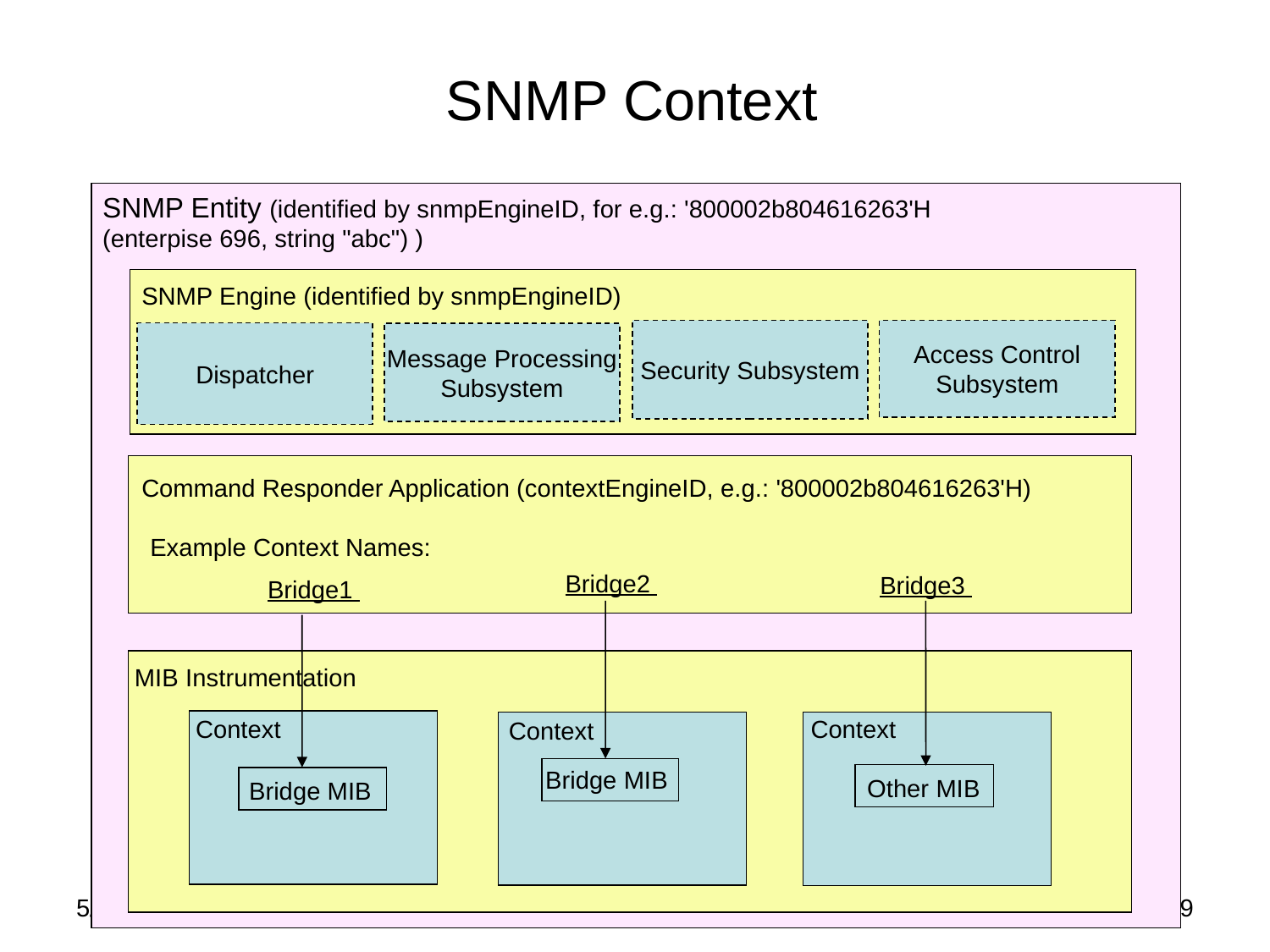

# SNMP Context
SNMP Entity (identified by snmpEngineID, for e.g.: '800002b804616263'H
(enterpise 696, string "abc") )

SNMP Engine (identified by snmpEngineID)
Security Subsystem
Access Control
Subsystem
Dispatcher
Message Processing
Subsystem

Command Responder Application (contextEngineID, e.g.: '800002b804616263'H)
Example Context Names:
Bridge2
Bridge3
Bridge1

MIB Instrumentation
Context
Context
Context

Bridge MIB

Other MIB

Bridge MIB
5/19/15
59